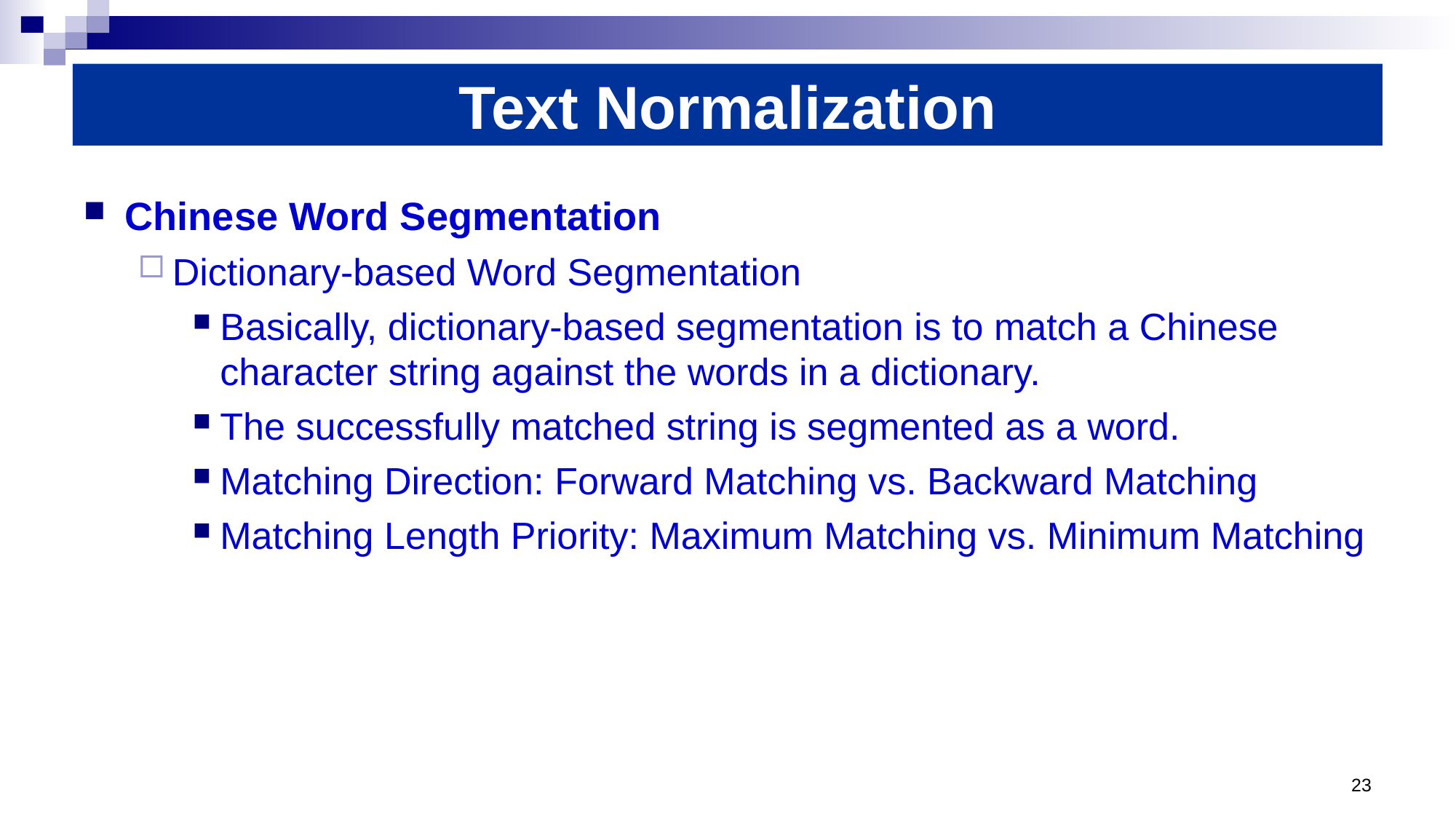

# Text Normalization
Chinese Word Segmentation
Dictionary-based Word Segmentation
Basically, dictionary-based segmentation is to match a Chinese character string against the words in a dictionary.
The successfully matched string is segmented as a word.
Matching Direction: Forward Matching vs. Backward Matching
Matching Length Priority: Maximum Matching vs. Minimum Matching
23